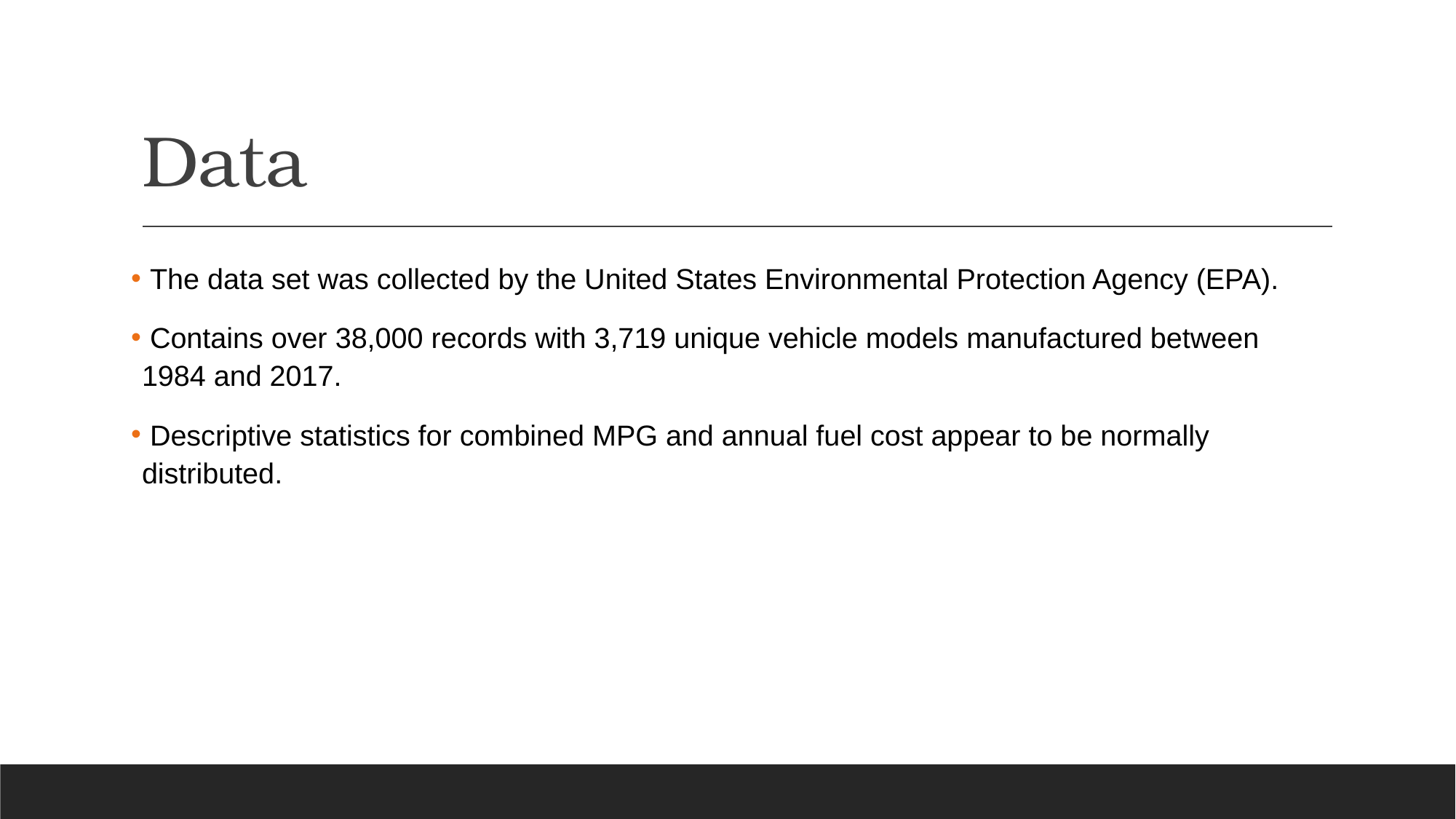

# Data
 The data set was collected by the United States Environmental Protection Agency (EPA).
 Contains over 38,000 records with 3,719 unique vehicle models manufactured between 1984 and 2017.
 Descriptive statistics for combined MPG and annual fuel cost appear to be normally distributed.